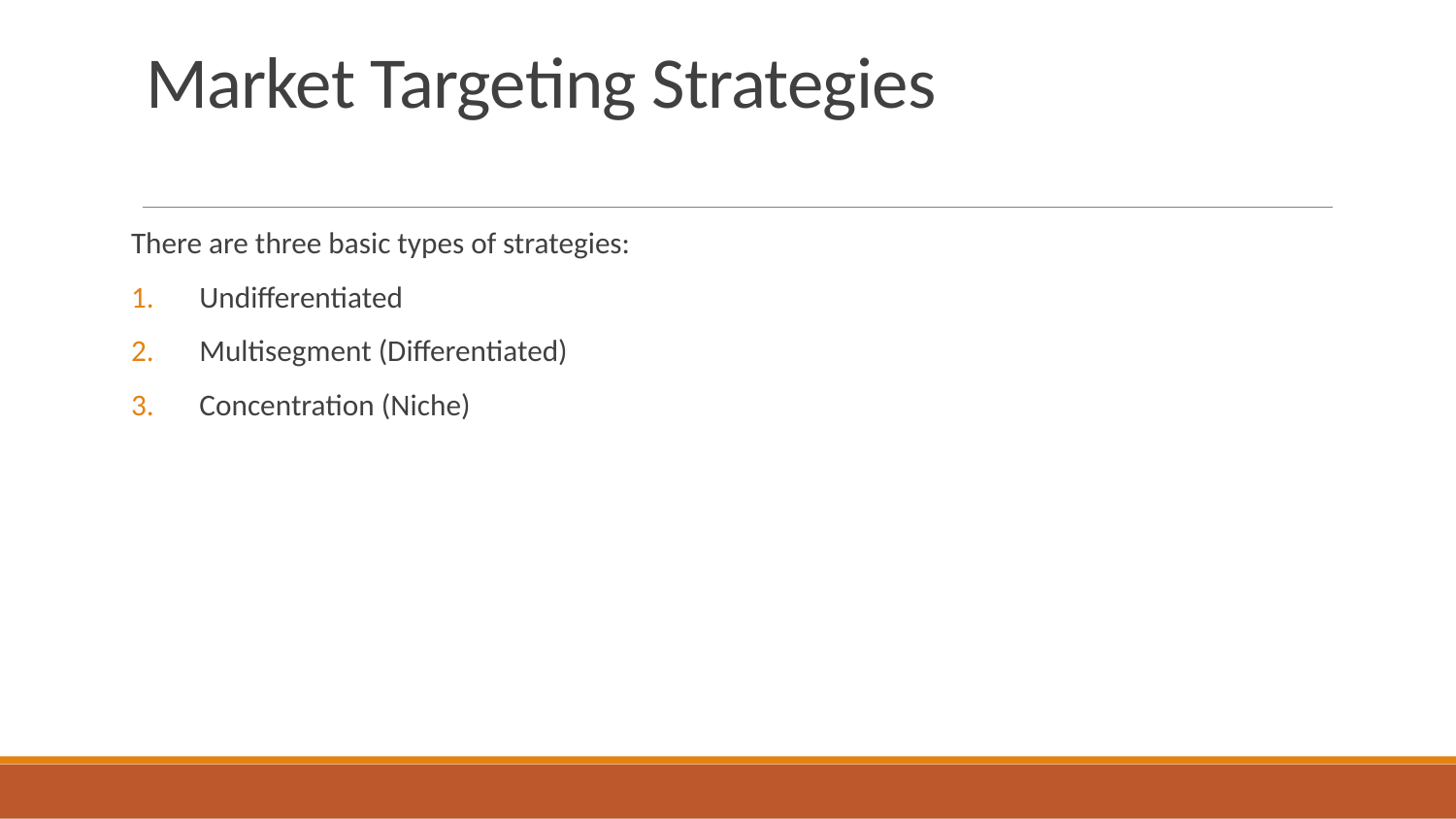

# Market Targeting Strategies
There are three basic types of strategies:
Undifferentiated
Multisegment (Differentiated)
Concentration (Niche)